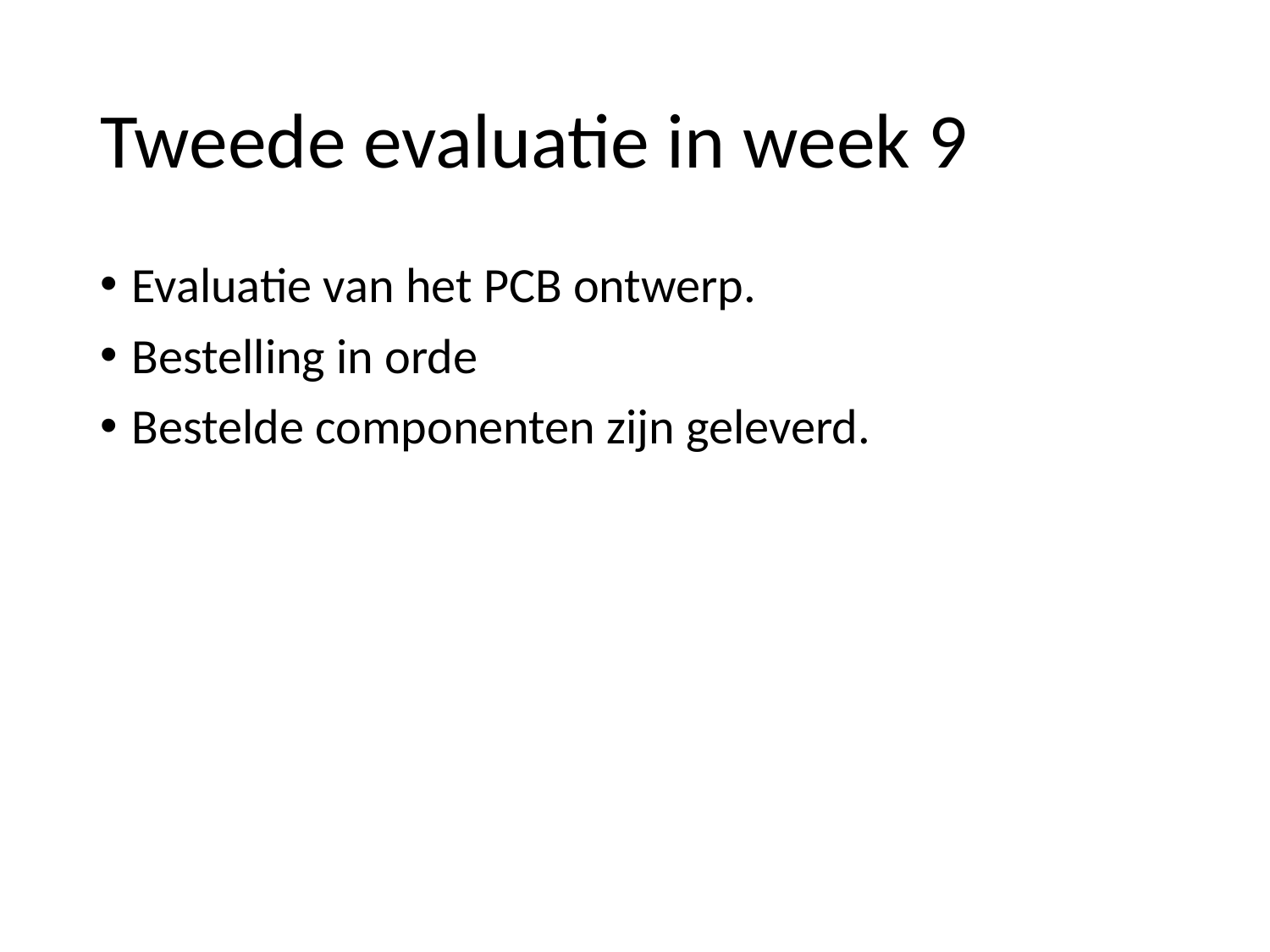

# Tweede evaluatie in week 9
Evaluatie van het PCB ontwerp.
Bestelling in orde
Bestelde componenten zijn geleverd.